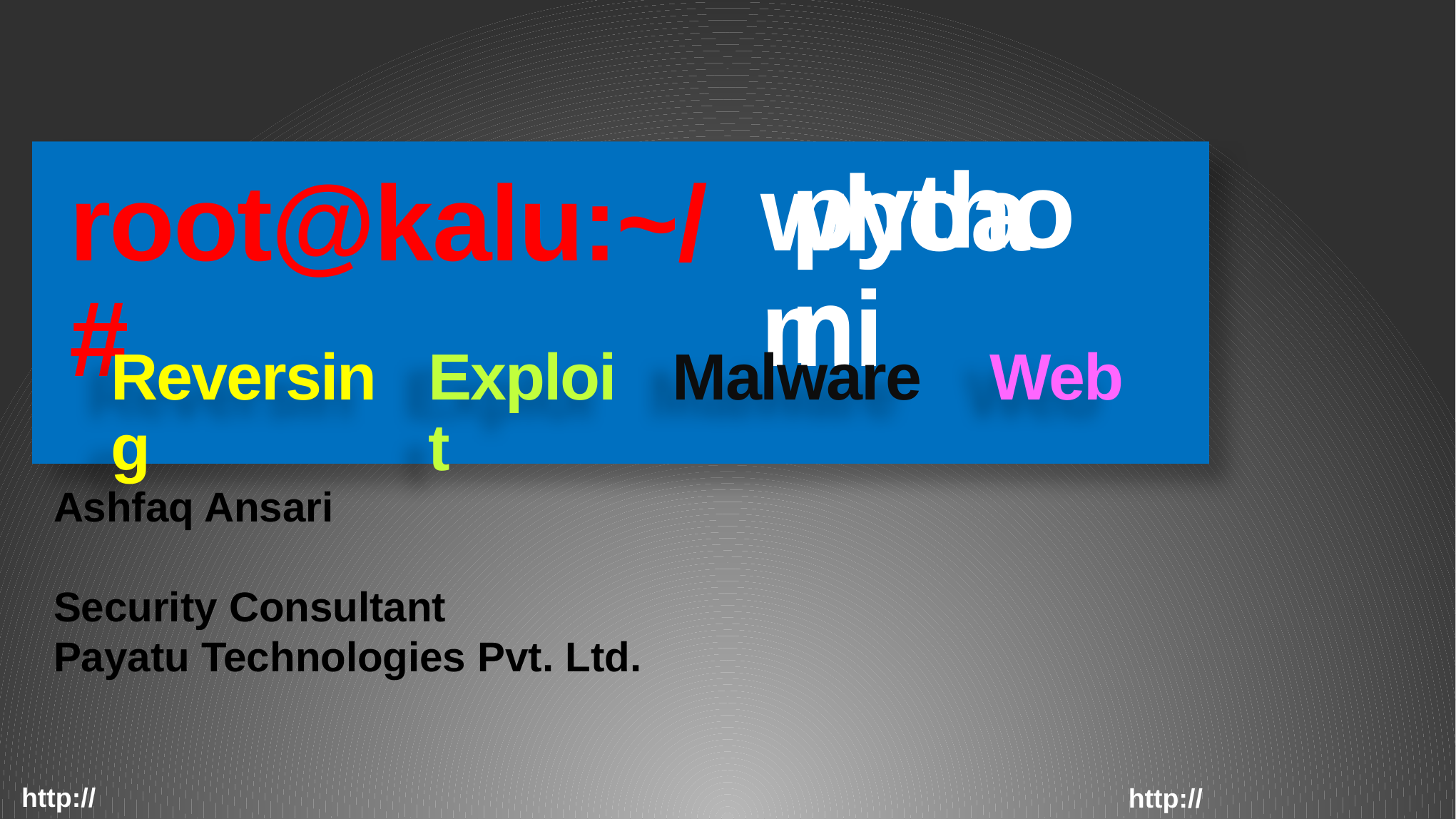

python
#
whoami
root@kalu:~/#
Reversing
Malware
Web
Exploit
Ashfaq Ansari
Security Consultant
Payatu Technologies Pvt. Ltd.
http://www.payatu.com/
http://hacksys.vfreaks.com/